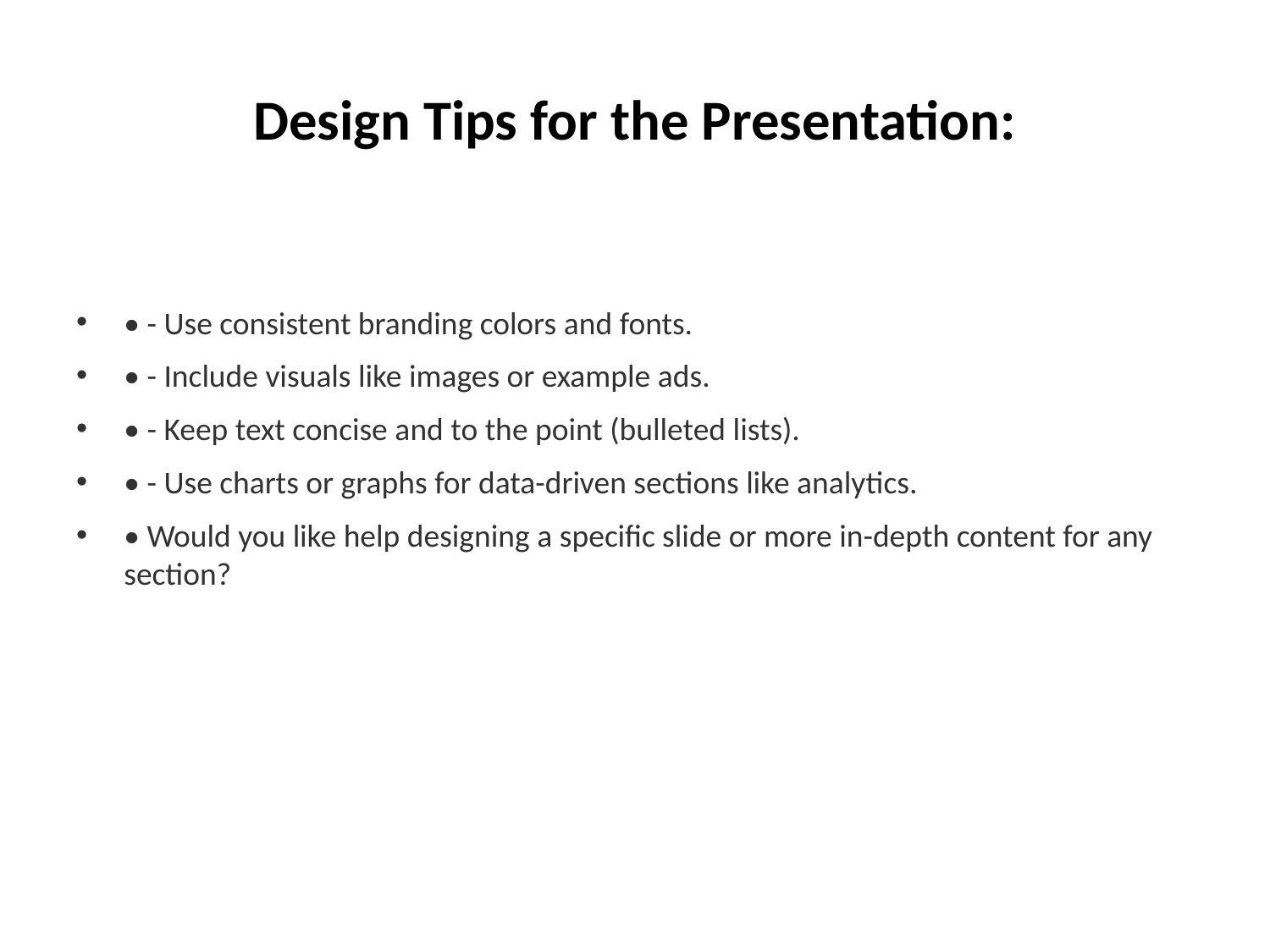

# Design Tips for the Presentation:

• - Use consistent branding colors and fonts.
• - Include visuals like images or example ads.
• - Keep text concise and to the point (bulleted lists).
• - Use charts or graphs for data-driven sections like analytics.
• Would you like help designing a specific slide or more in-depth content for any section?